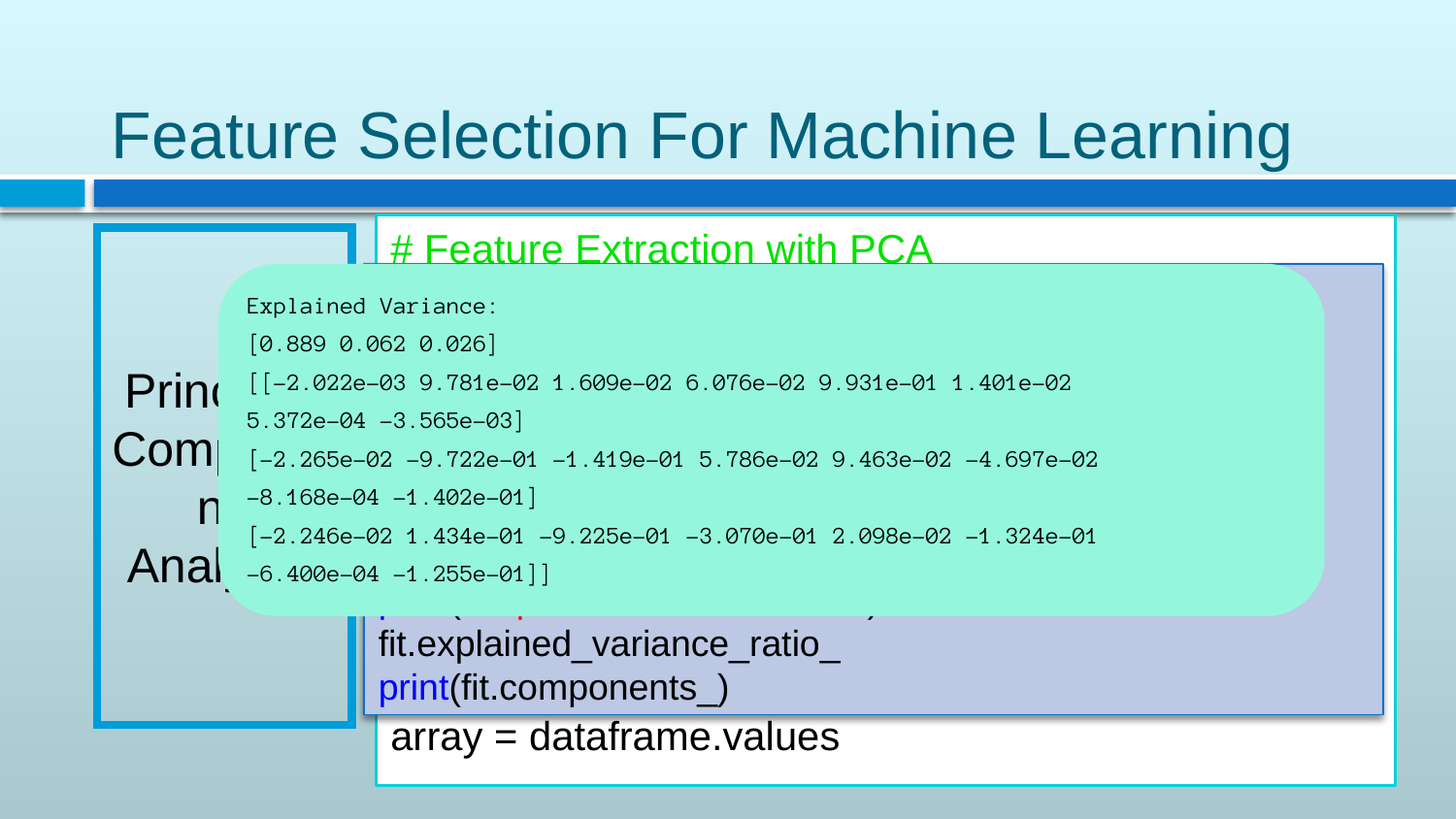

# Feature Selection For Machine Learning
# Feature Extraction with PCA
from pandas import read_csv
from sklearn.decomposition import PCA
# load data
filename = 'pima-indians-diabetes.data.csv'
names = ['preg', 'plas', 'pres', 'skin', 'test', 'mass', 'pedi', 'age', 'class']
dataframe = read_csv(filename, names=names)
array = dataframe.values
Principal Component Analysis
Explained Variance:
[0.889 0.062 0.026]
[[-2.022e-03 9.781e-02 1.609e-02 6.076e-02 9.931e-01 1.401e-02
5.372e-04 -3.565e-03]
[-2.265e-02 -9.722e-01 -1.419e-01 5.786e-02 9.463e-02 -4.697e-02
-8.168e-04 -1.402e-01]
[-2.246e-02 1.434e-01 -9.225e-01 -3.070e-01 2.098e-02 -1.324e-01
-6.400e-04 -1.255e-01]]

X = array[:,0:8]
Y = array[:,8]
# feature extraction
pca = PCA(n_components=3)
fit = pca.fit(X)
# summarize components
print("Explained Variance: %s") % fit.explained_variance_ratio_
print(fit.components_)